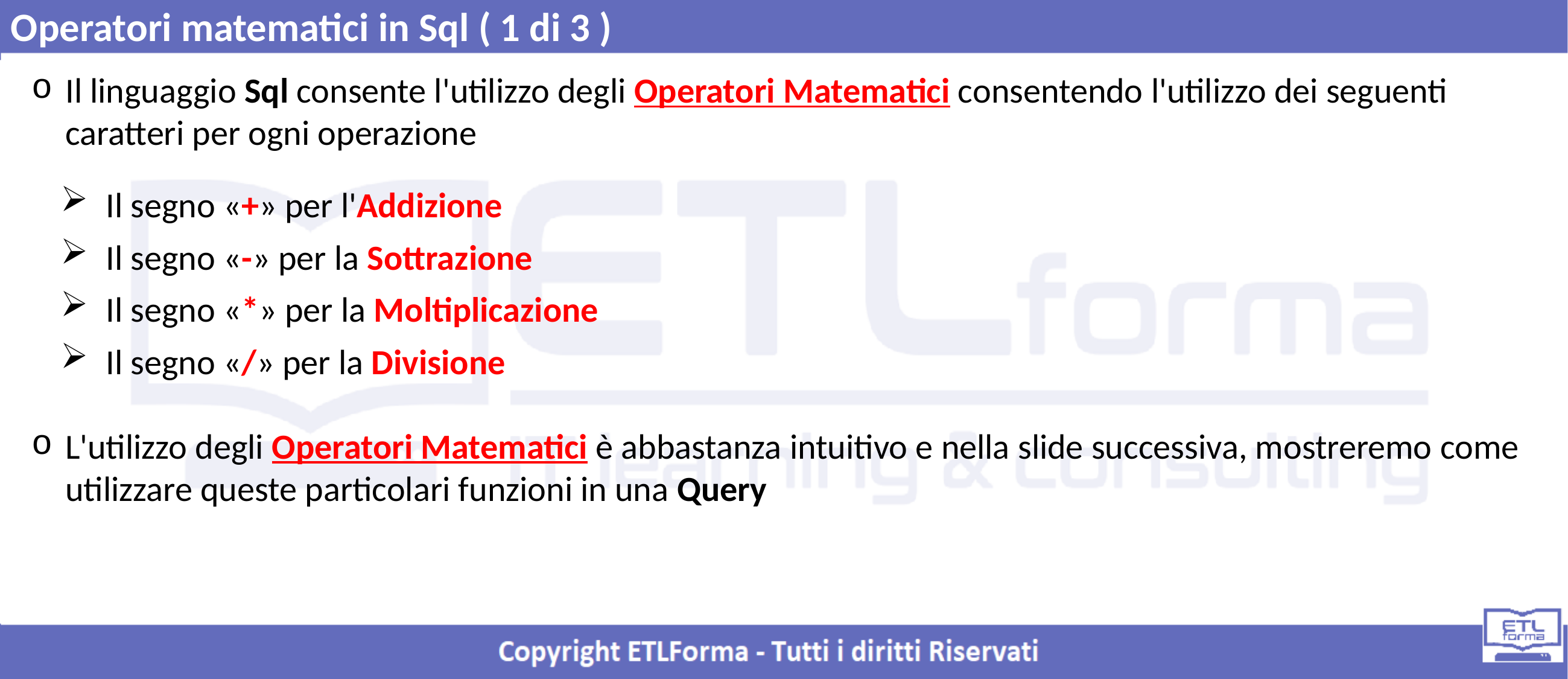

Operatori matematici in Sql ( 1 di 3 )
Il linguaggio Sql consente l'utilizzo degli Operatori Matematici consentendo l'utilizzo dei seguenti caratteri per ogni operazione

L'utilizzo degli Operatori Matematici è abbastanza intuitivo e nella slide successiva, mostreremo come utilizzare queste particolari funzioni in una Query
Il segno «+» per l'Addizione
Il segno «-» per la Sottrazione
Il segno «*» per la Moltiplicazione
Il segno «/» per la Divisione